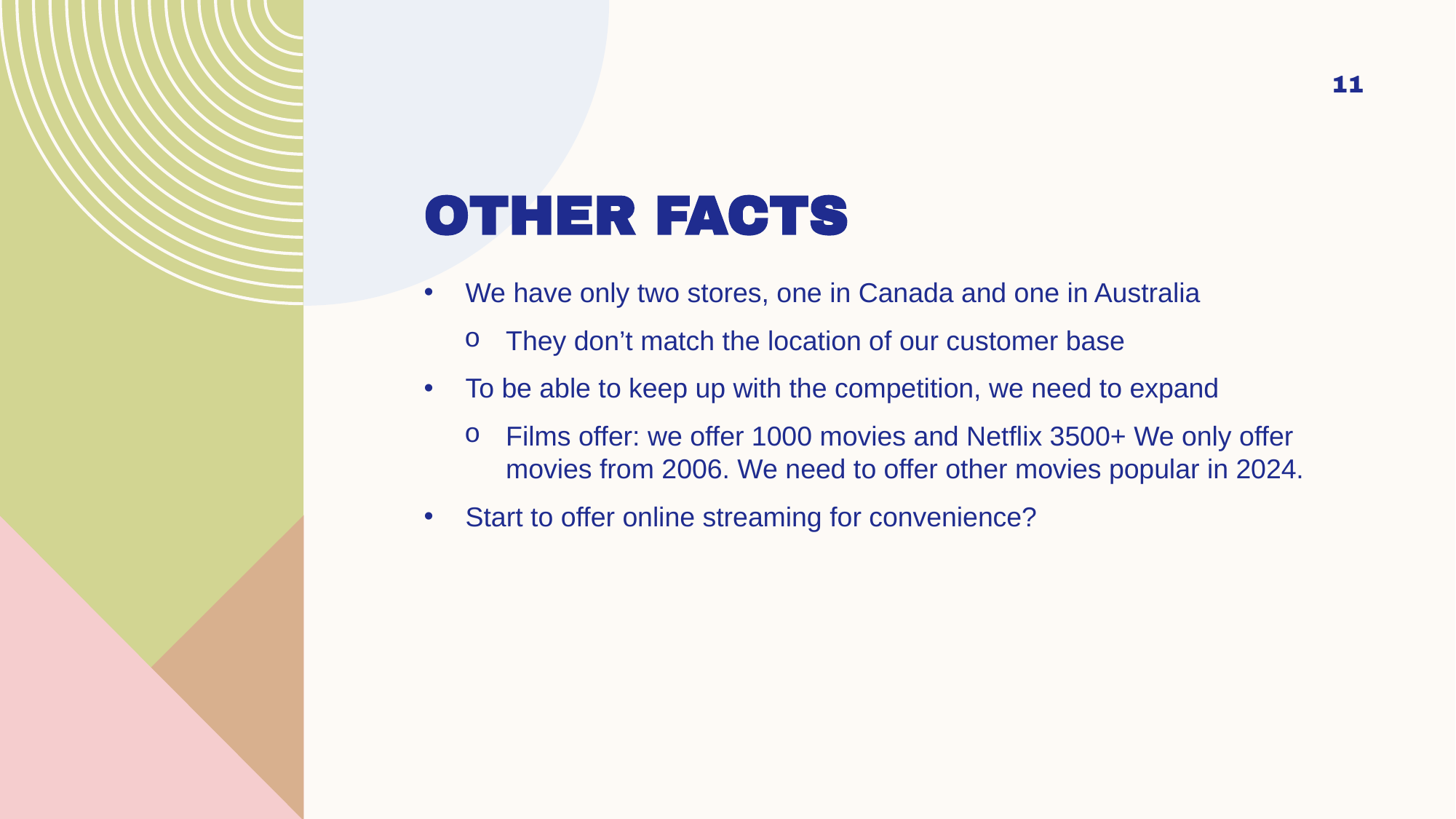

11
# Other facts
We have only two stores, one in Canada and one in Australia
They don’t match the location of our customer base
To be able to keep up with the competition, we need to expand
Films offer: we offer 1000 movies and Netflix 3500+ We only offer movies from 2006. We need to offer other movies popular in 2024.
Start to offer online streaming for convenience?